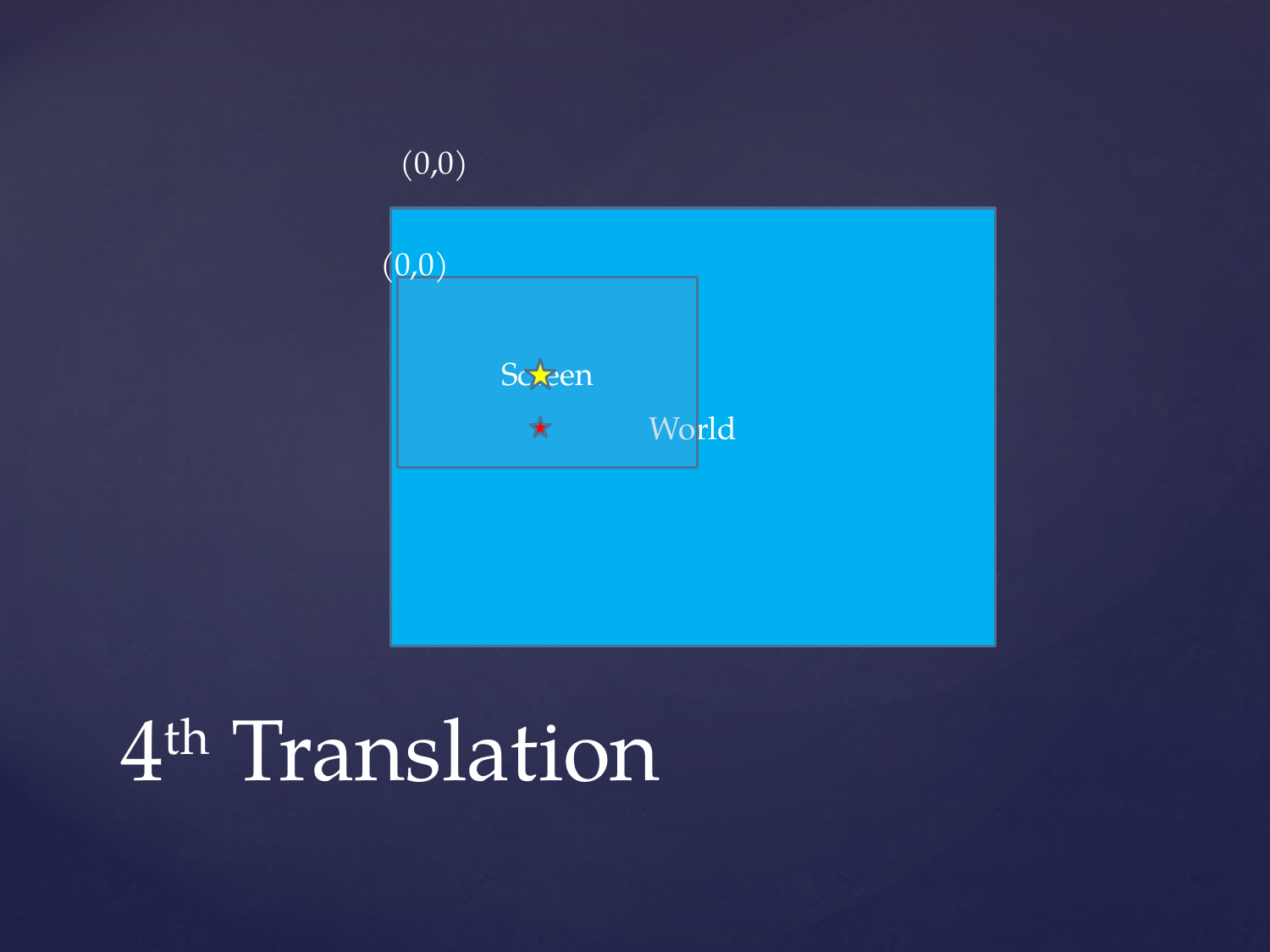

(0,0)
World
(0,0)
Screen

# 4th Translation